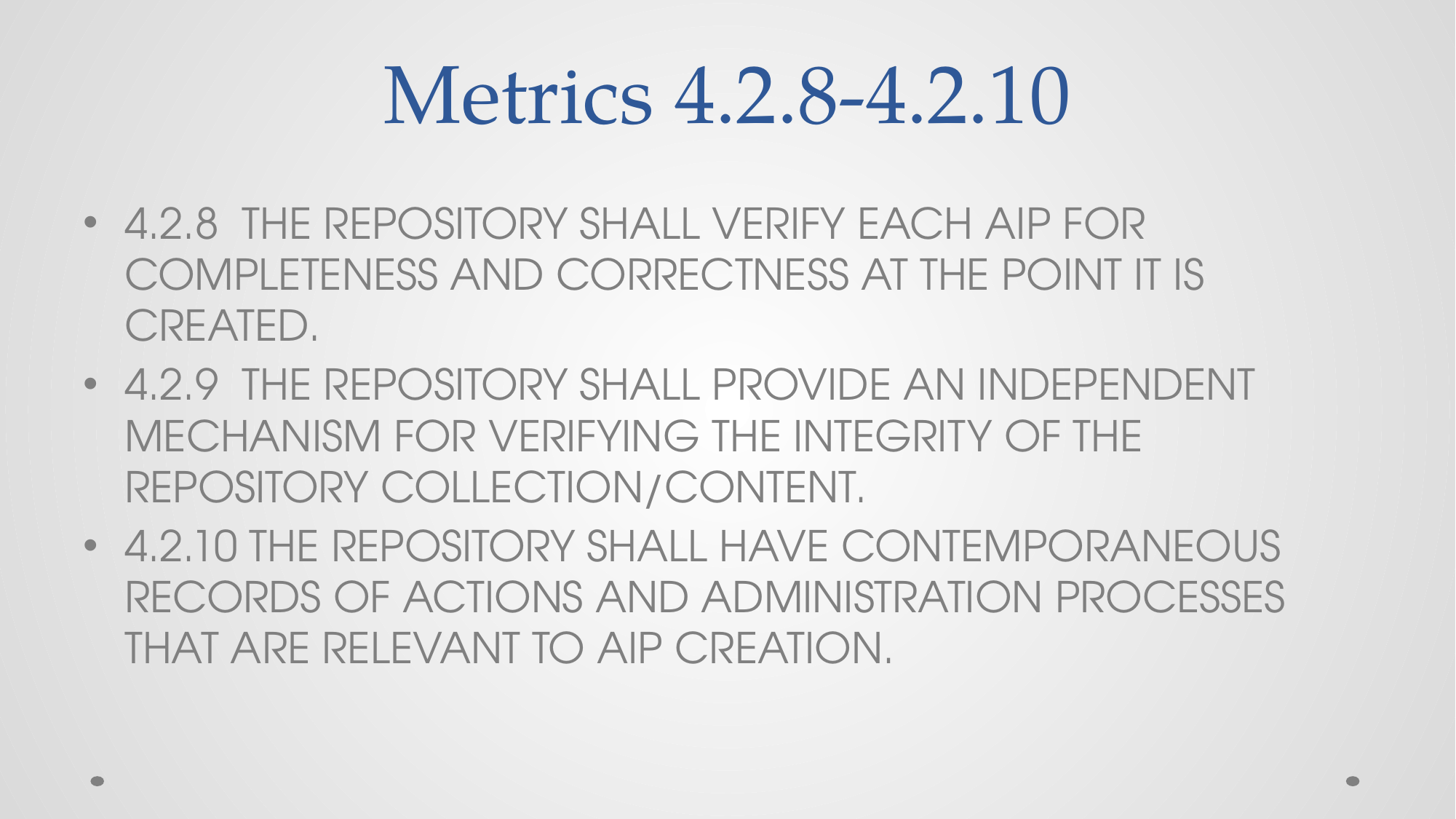

# Metrics 4.2.8-4.2.10
4.2.8  THE REPOSITORY SHALL VERIFY EACH AIP FOR COMPLETENESS AND CORRECTNESS AT THE POINT IT IS CREATED.
4.2.9  THE REPOSITORY SHALL PROVIDE AN INDEPENDENT MECHANISM FOR VERIFYING THE INTEGRITY OF THE REPOSITORY COLLECTION/CONTENT.
4.2.10 THE REPOSITORY SHALL HAVE CONTEMPORANEOUS RECORDS OF ACTIONS AND ADMINISTRATION PROCESSES THAT ARE RELEVANT TO AIP CREATION.